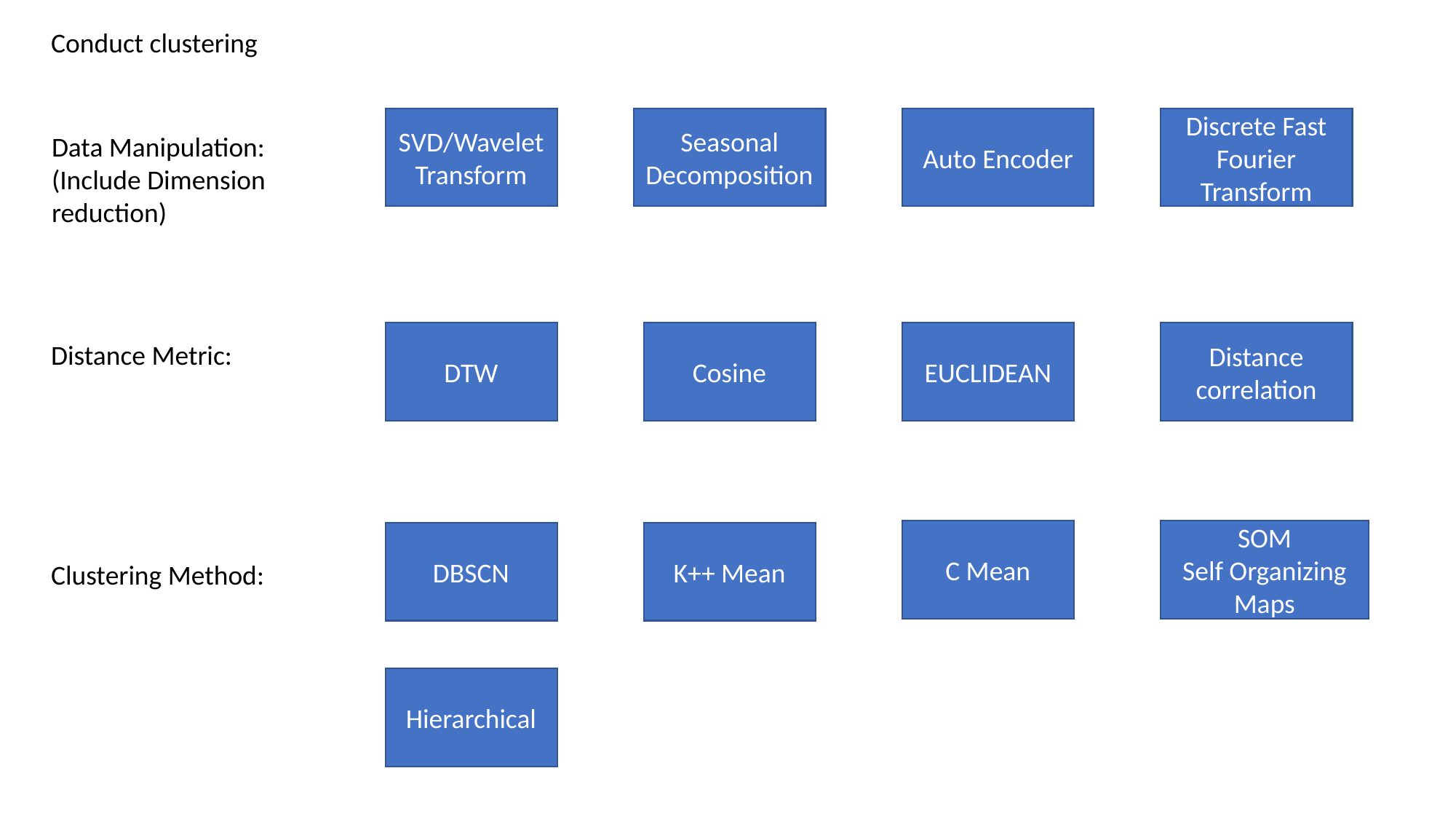

Conduct clustering
SVD/Wavelet Transform
Seasonal Decomposition
Auto Encoder
Discrete Fast Fourier Transform
Data Manipulation:
(Include Dimension reduction)
DTW
Cosine
EUCLIDEAN
Distance correlation
Distance Metric:
C Mean
SOM
Self Organizing Maps
K++ Mean
DBSCN
Clustering Method:
Hierarchical